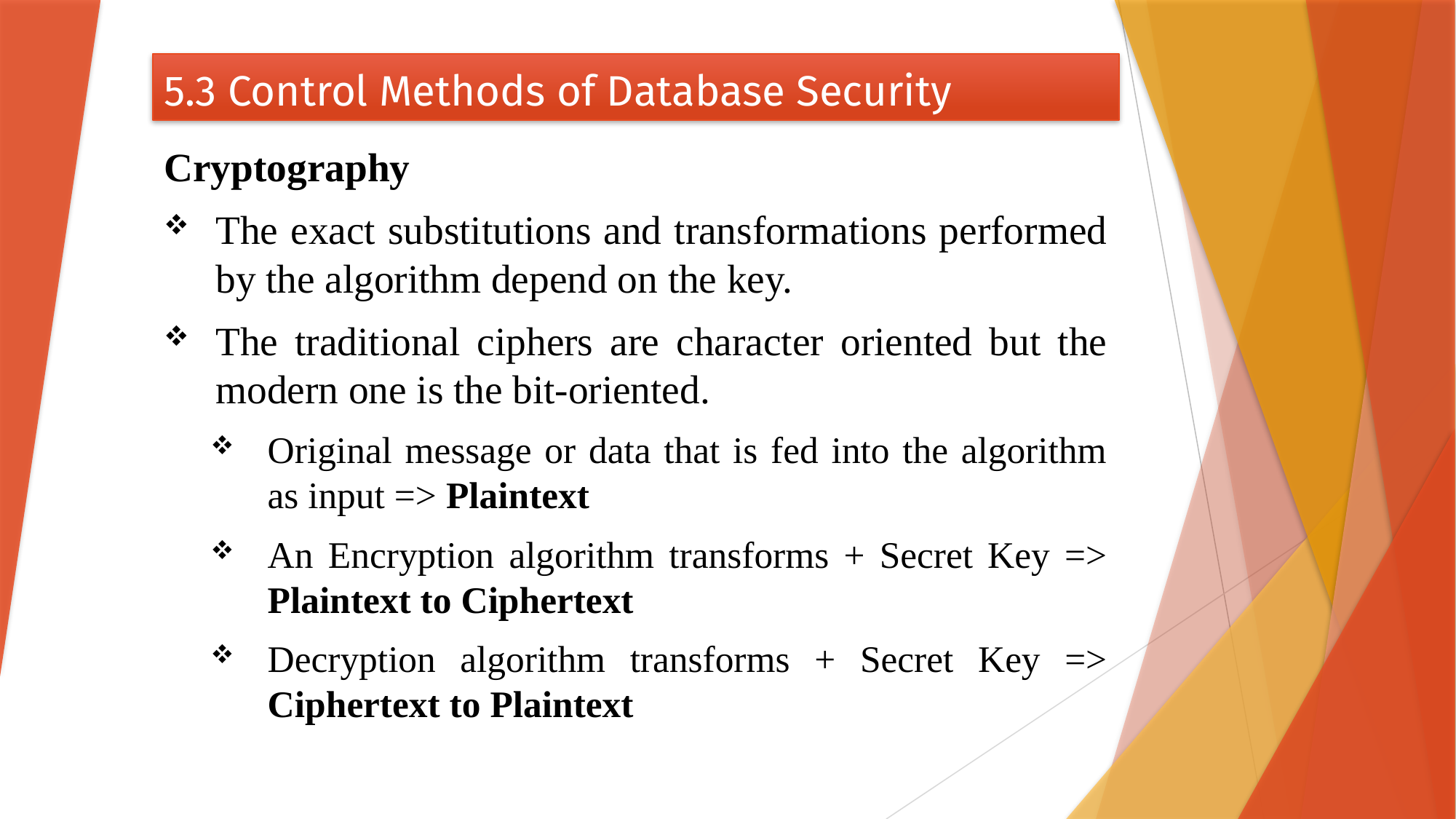

# 5.3 Control Methods of Database Security
Cryptography
The exact substitutions and transformations performed by the algorithm depend on the key.
The traditional ciphers are character oriented but the modern one is the bit-oriented.
Original message or data that is fed into the algorithm as input => Plaintext
An Encryption algorithm transforms + Secret Key => Plaintext to Ciphertext
Decryption algorithm transforms + Secret Key => Ciphertext to Plaintext